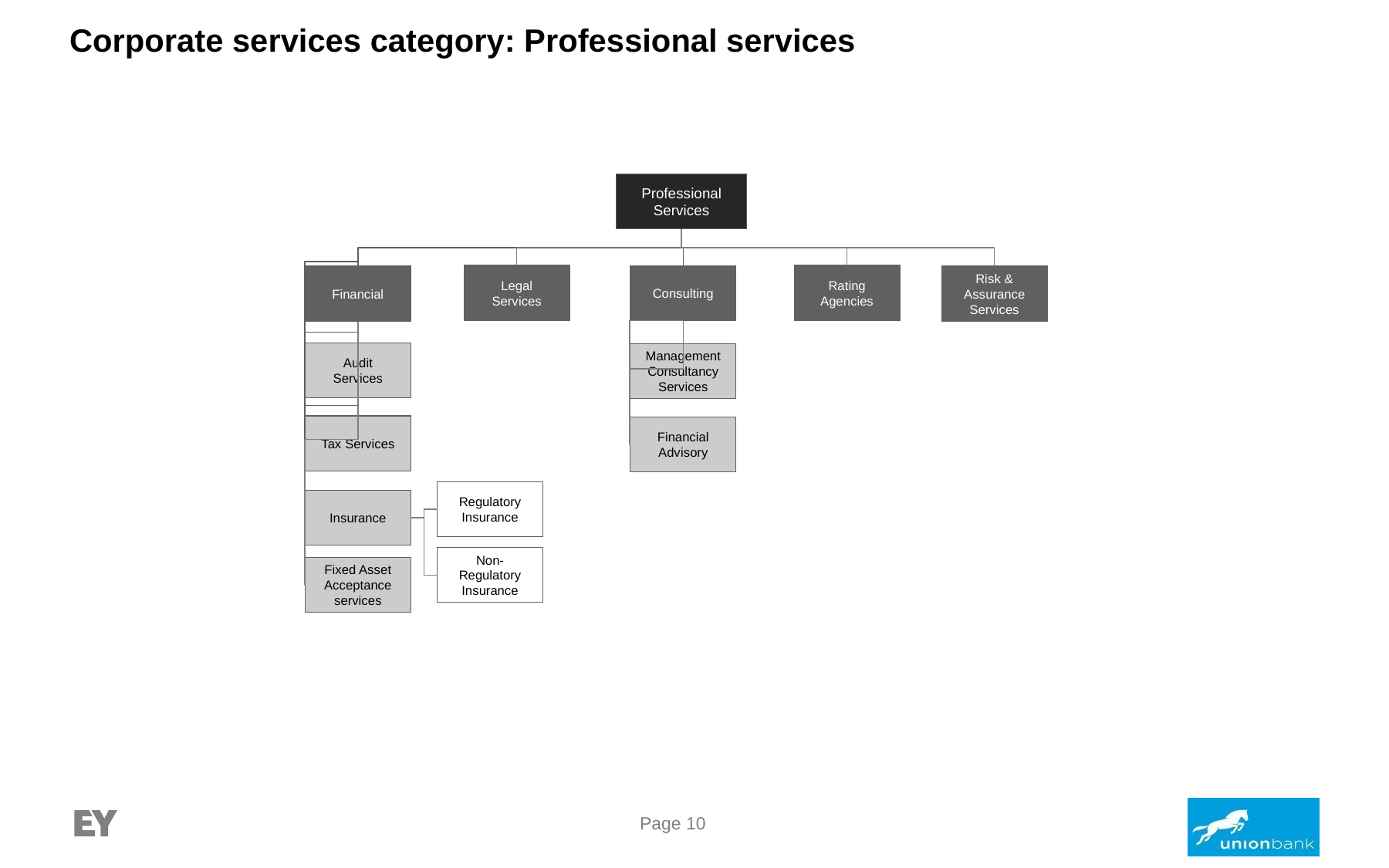

# Corporate services category: Professional services
Professional Services
Legal Services
Rating Agencies
Consulting
Financial
Risk & Assurance Services
Audit Services
Management Consultancy Services
Tax Services
Financial Advisory
Regulatory Insurance
Insurance
Non-Regulatory Insurance
Fixed Asset Acceptance services